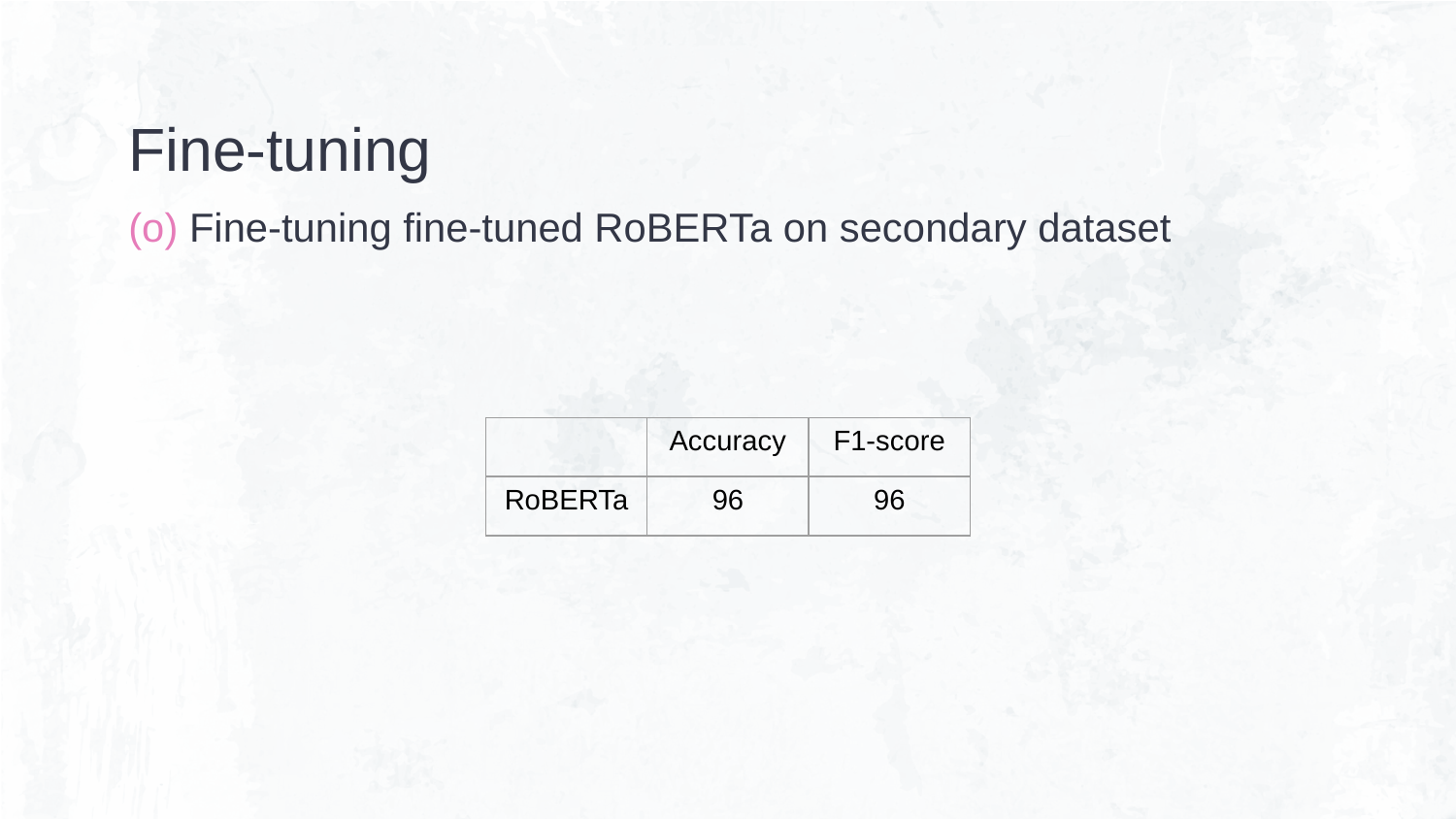

# Fine-tuning
(o) Fine-tuning fine-tuned RoBERTa on secondary dataset

|  | Accuracy | F1-score |
| --- | --- | --- |
| RoBERTa | 96 | 96 |